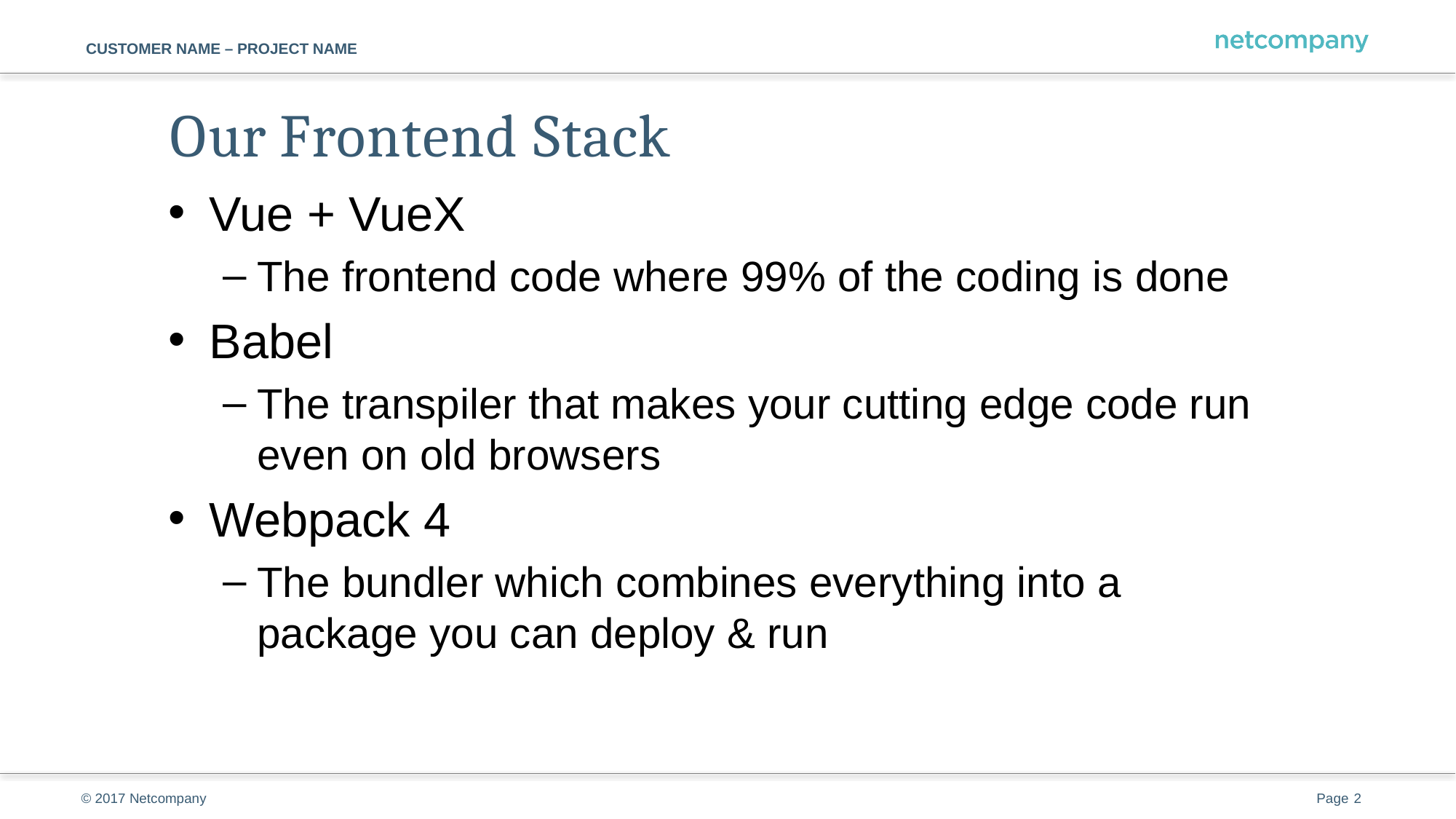

# Our Frontend Stack
Vue + VueX
The frontend code where 99% of the coding is done
Babel
The transpiler that makes your cutting edge code run even on old browsers
Webpack 4
The bundler which combines everything into a package you can deploy & run